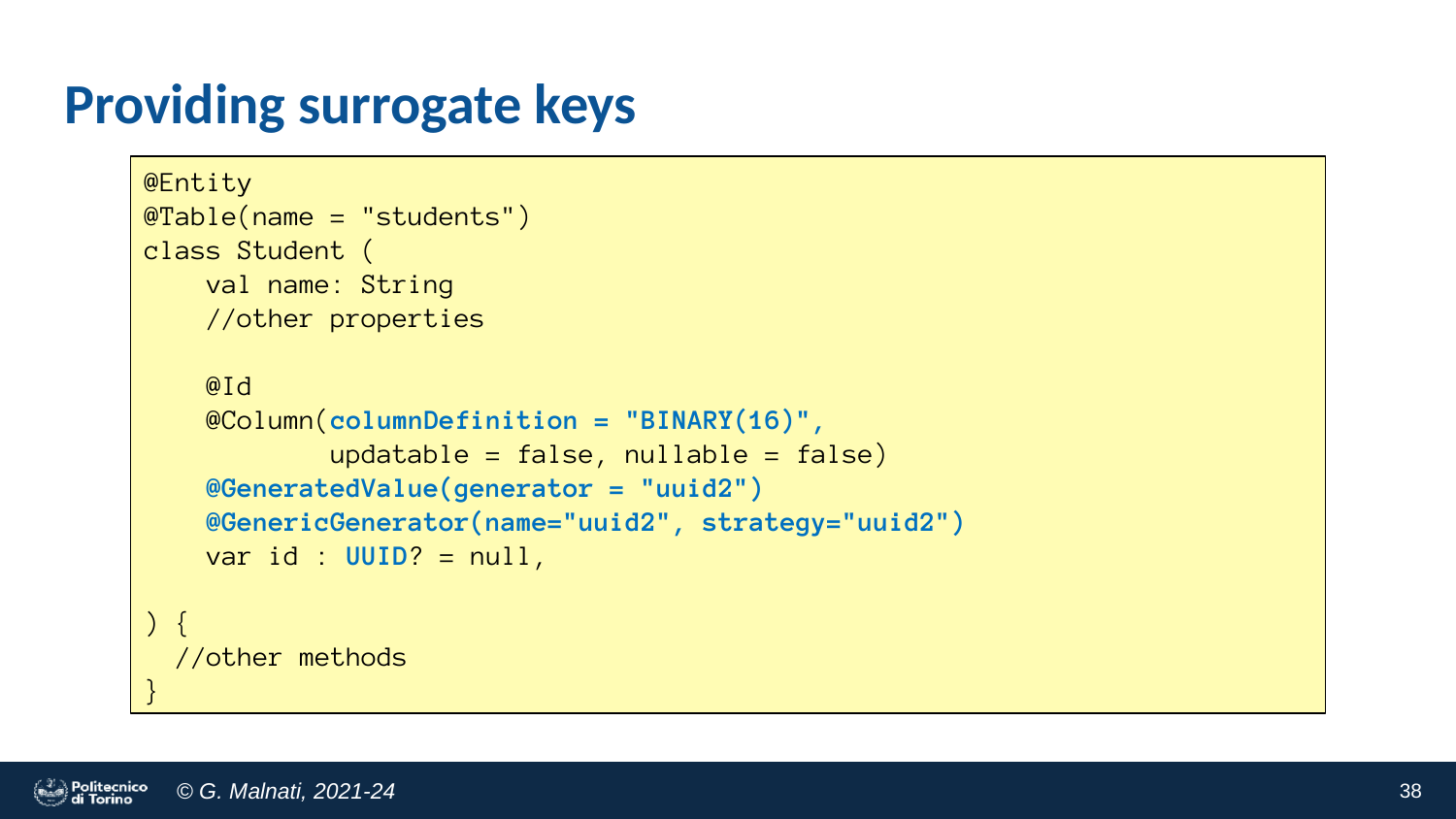

# Providing surrogate keys
@Entity
@Table(name = "students")
class Student (
    val name: String
    //other properties
    @Id
    @Column(columnDefinition = "BINARY(16)",
            updatable = false, nullable = false)
    @GeneratedValue(generator = "uuid2")
    @GenericGenerator(name="uuid2", strategy="uuid2")
    var id : UUID? = null,
) {
  //other methods
}
38